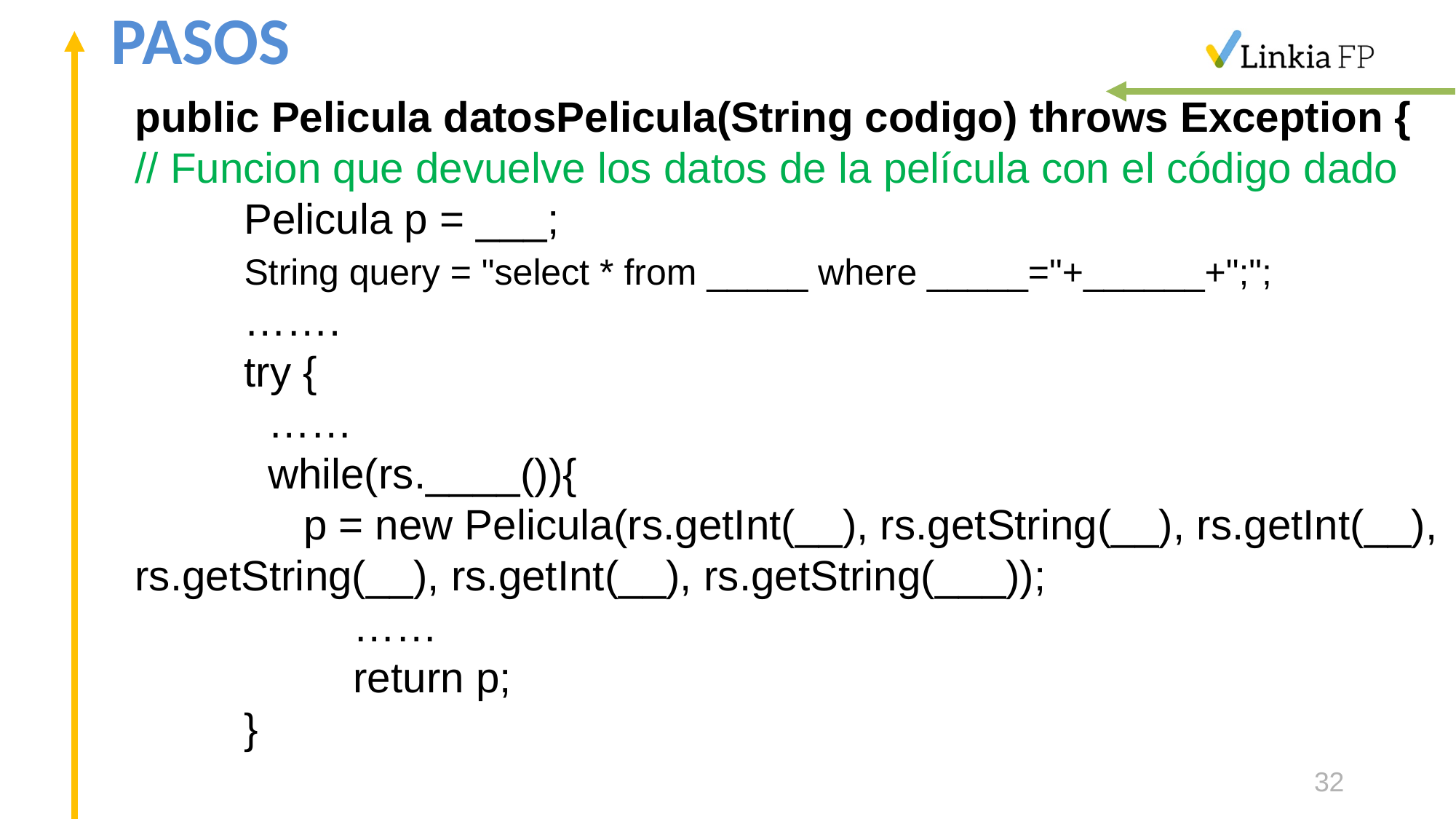

# PASOS
public Pelicula datosPelicula(String codigo) throws Exception {
// Funcion que devuelve los datos de la película con el código dado
	Pelicula p = ___;
	String query = "select * from _____ where _____="+______+";";
	…….
	try {
	  ……
	  while(rs.____()){
	     p = new Pelicula(rs.getInt(__), rs.getString(__), rs.getInt(__), rs.getString(__), rs.getInt(__), rs.getString(___));
		……
		return p;
	}
32